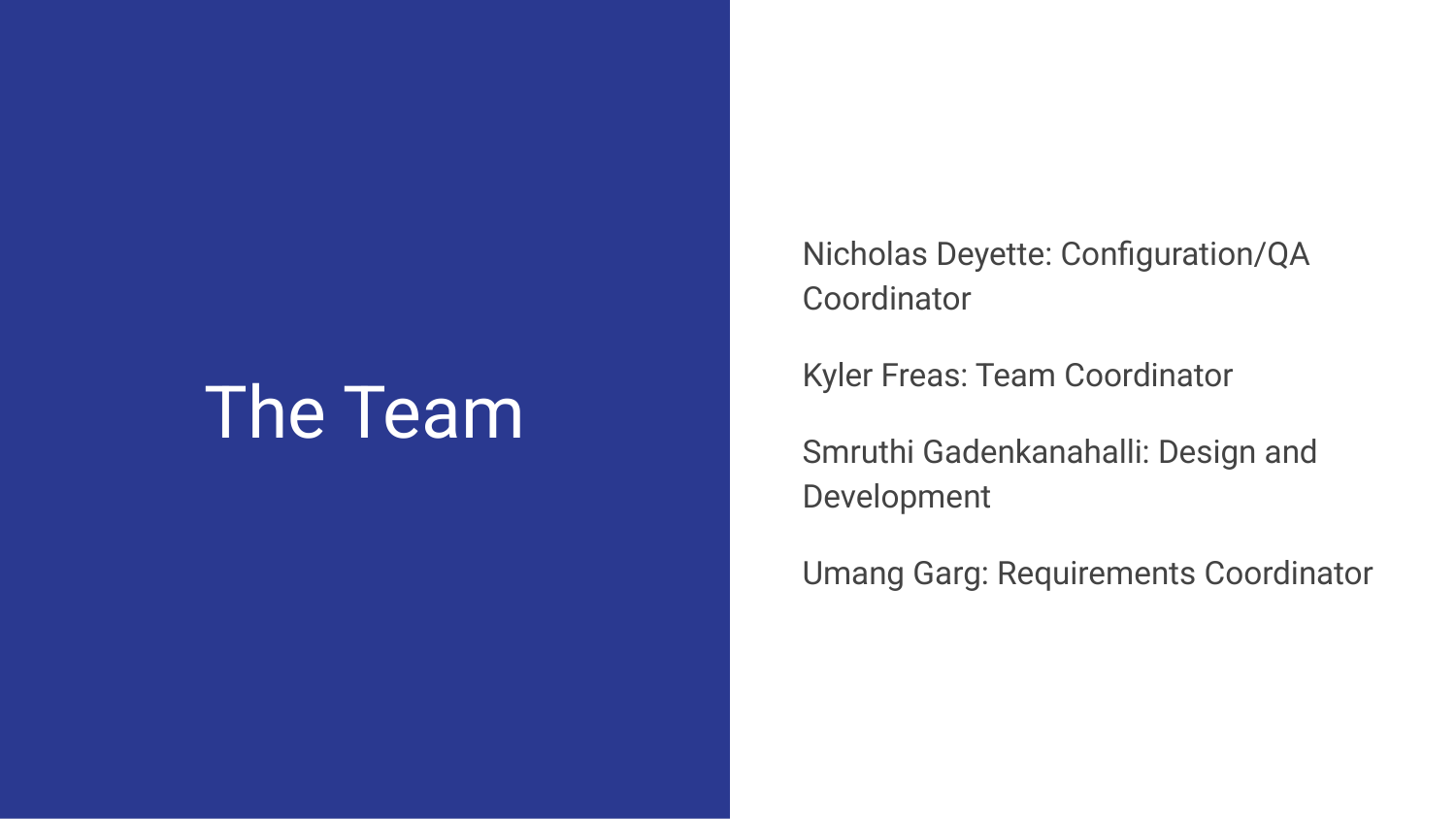

# The Team
Nicholas Deyette: Configuration/QA Coordinator
Kyler Freas: Team Coordinator
Smruthi Gadenkanahalli: Design and Development
Umang Garg: Requirements Coordinator